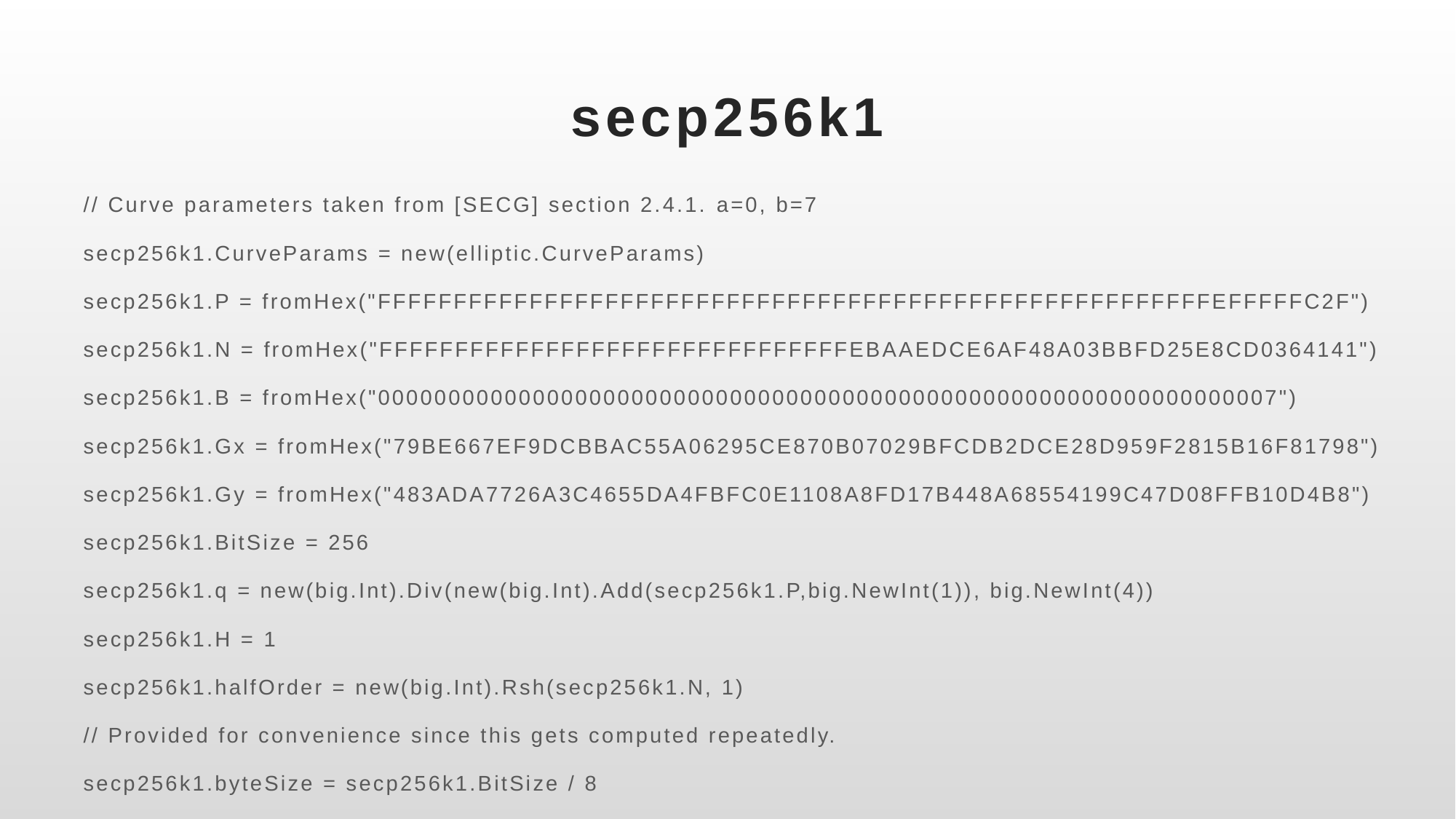

# secp256k1
// Curve parameters taken from [SECG] section 2.4.1. a=0, b=7
secp256k1.CurveParams = new(elliptic.CurveParams)
secp256k1.P = fromHex("FFFFFFFFFFFFFFFFFFFFFFFFFFFFFFFFFFFFFFFFFFFFFFFFFFFFFFFEFFFFFC2F")
secp256k1.N = fromHex("FFFFFFFFFFFFFFFFFFFFFFFFFFFFFFFEBAAEDCE6AF48A03BBFD25E8CD0364141")
secp256k1.B = fromHex("0000000000000000000000000000000000000000000000000000000000000007")
secp256k1.Gx = fromHex("79BE667EF9DCBBAC55A06295CE870B07029BFCDB2DCE28D959F2815B16F81798")
secp256k1.Gy = fromHex("483ADA7726A3C4655DA4FBFC0E1108A8FD17B448A68554199C47D08FFB10D4B8")
secp256k1.BitSize = 256
secp256k1.q = new(big.Int).Div(new(big.Int).Add(secp256k1.P,big.NewInt(1)), big.NewInt(4))
secp256k1.H = 1
secp256k1.halfOrder = new(big.Int).Rsh(secp256k1.N, 1)
// Provided for convenience since this gets computed repeatedly.
secp256k1.byteSize = secp256k1.BitSize / 8